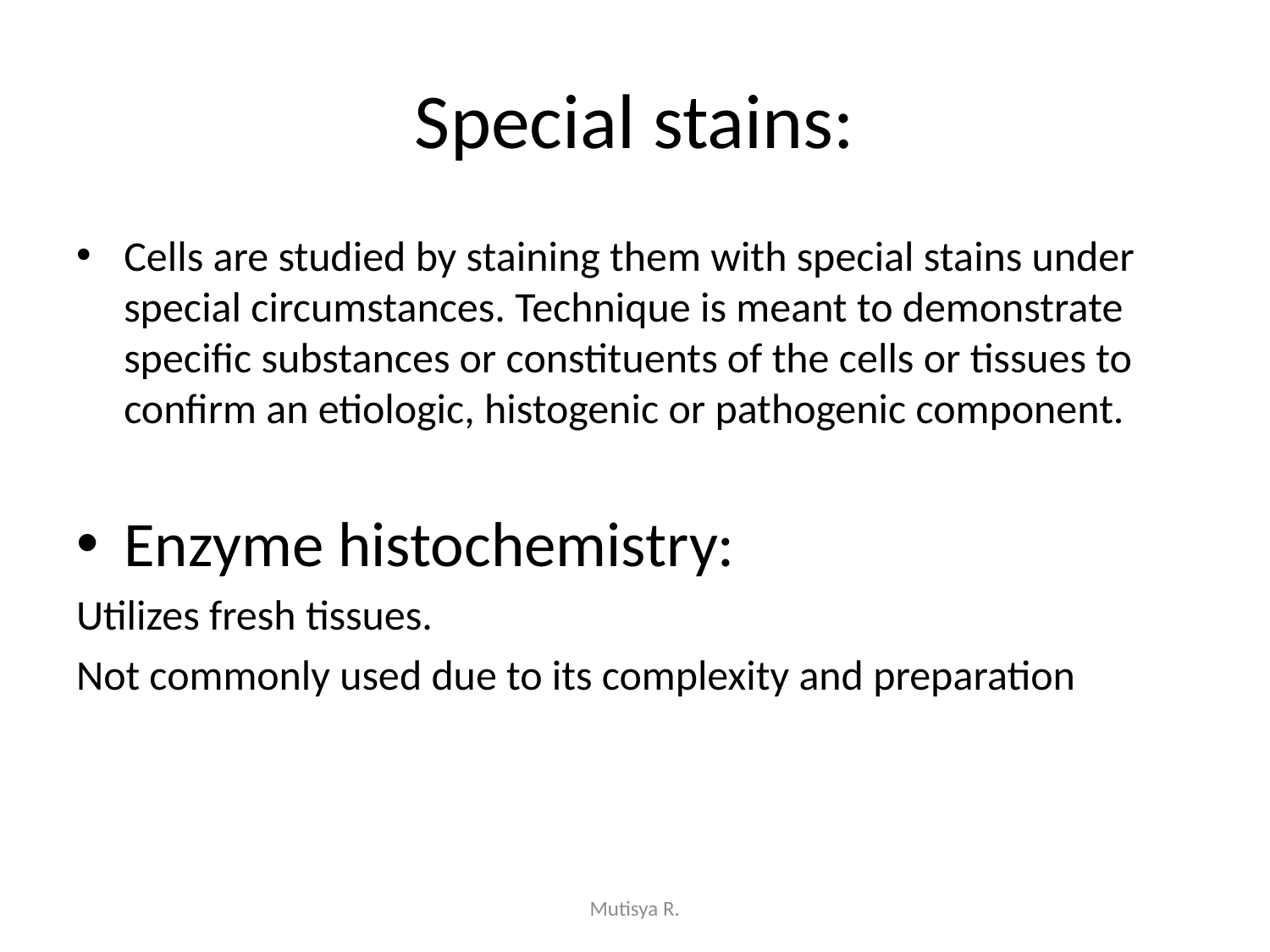

# Special stains:
Cells are studied by staining them with special stains under special circumstances. Technique is meant to demonstrate specific substances or constituents of the cells or tissues to confirm an etiologic, histogenic or pathogenic component.

Enzyme histochemistry:
Utilizes fresh tissues.
Not commonly used due to its complexity and preparation
Mutisya R.